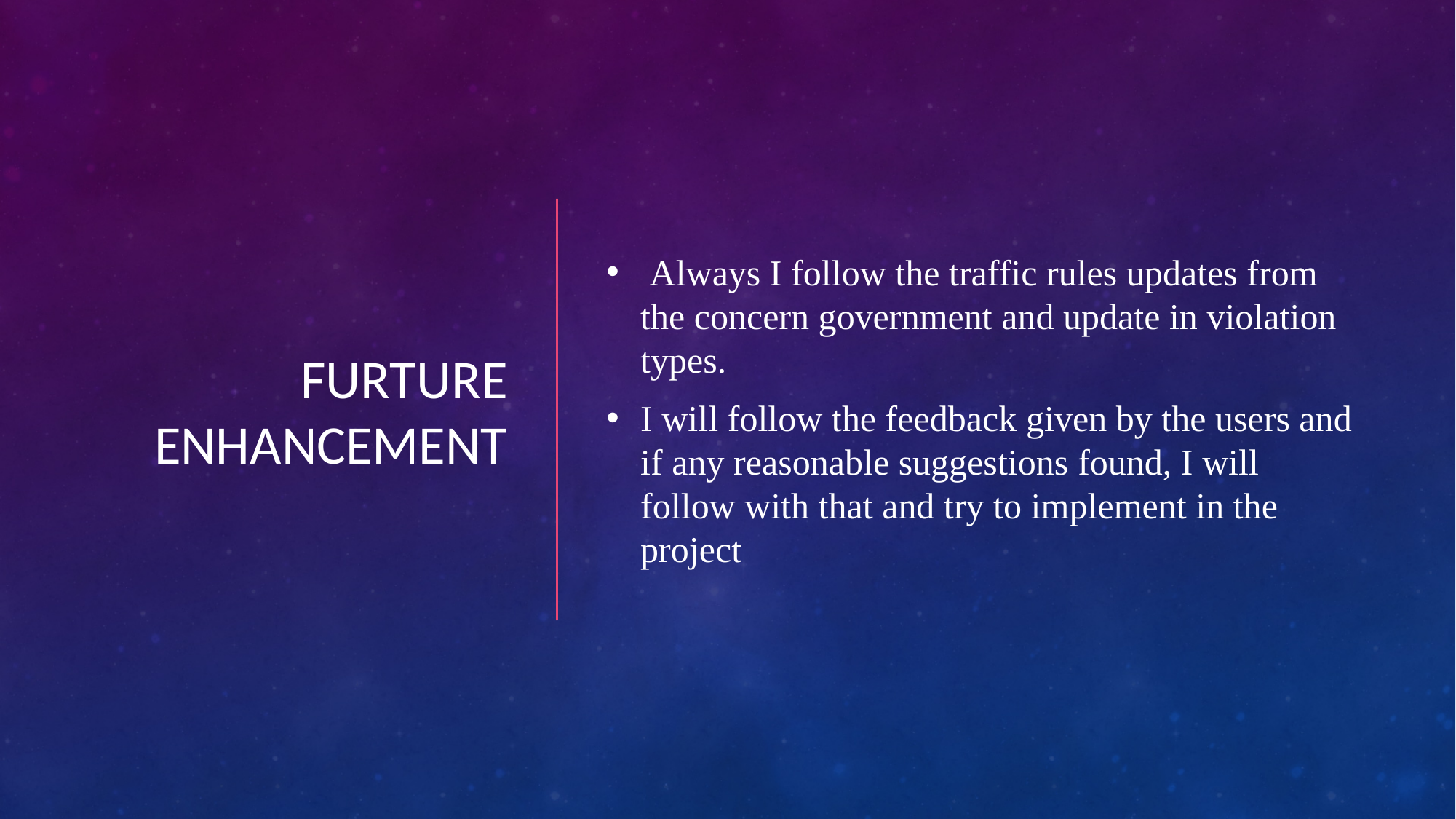

# Furture Enhancement
 Always I follow the traffic rules updates from the concern government and update in violation types.
I will follow the feedback given by the users and if any reasonable suggestions found, I will follow with that and try to implement in the project